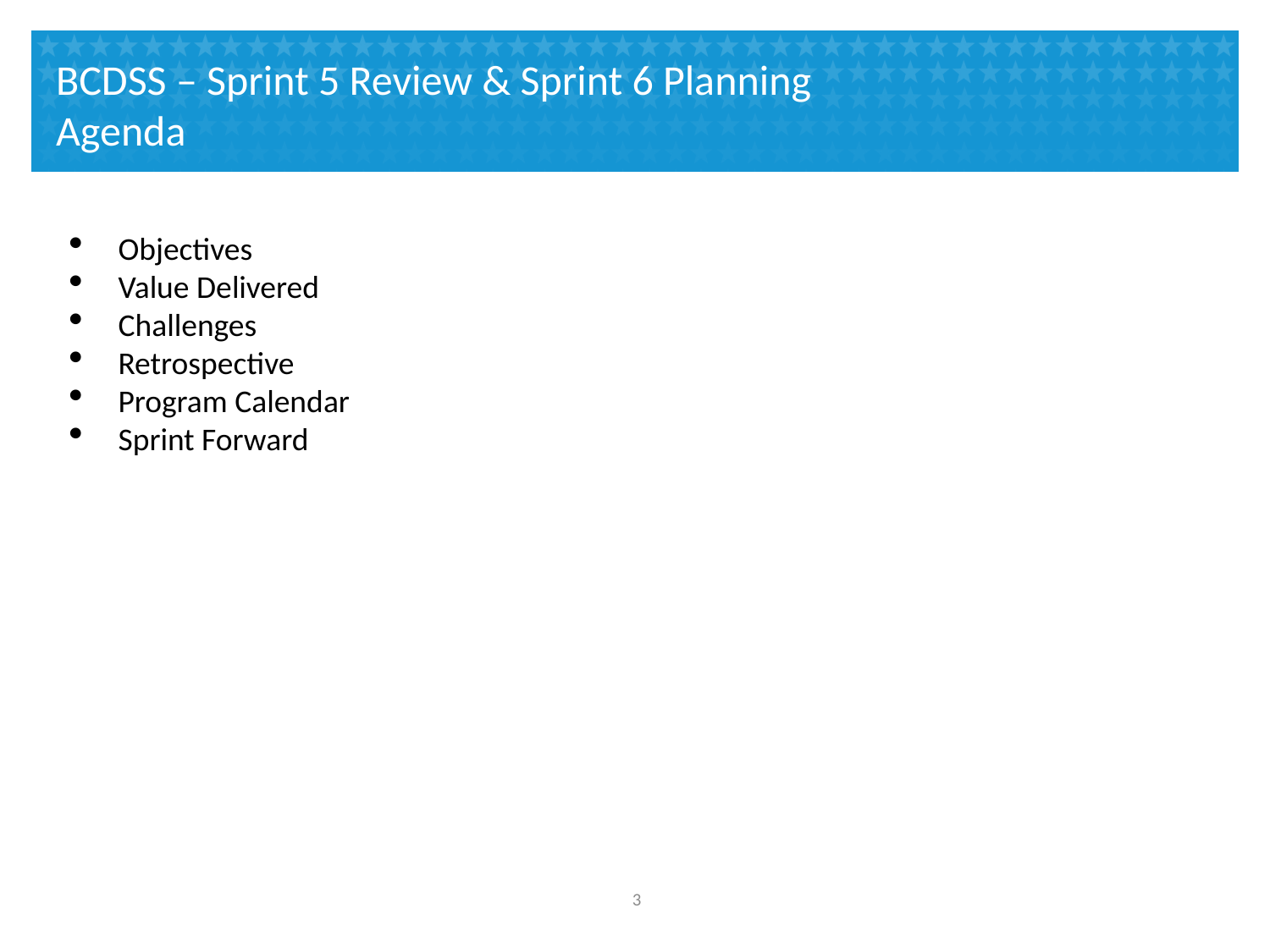

# BCDSS – Sprint 5 Review & Sprint 6 Planning Agenda
Objectives
Value Delivered
Challenges
Retrospective
Program Calendar
Sprint Forward
3